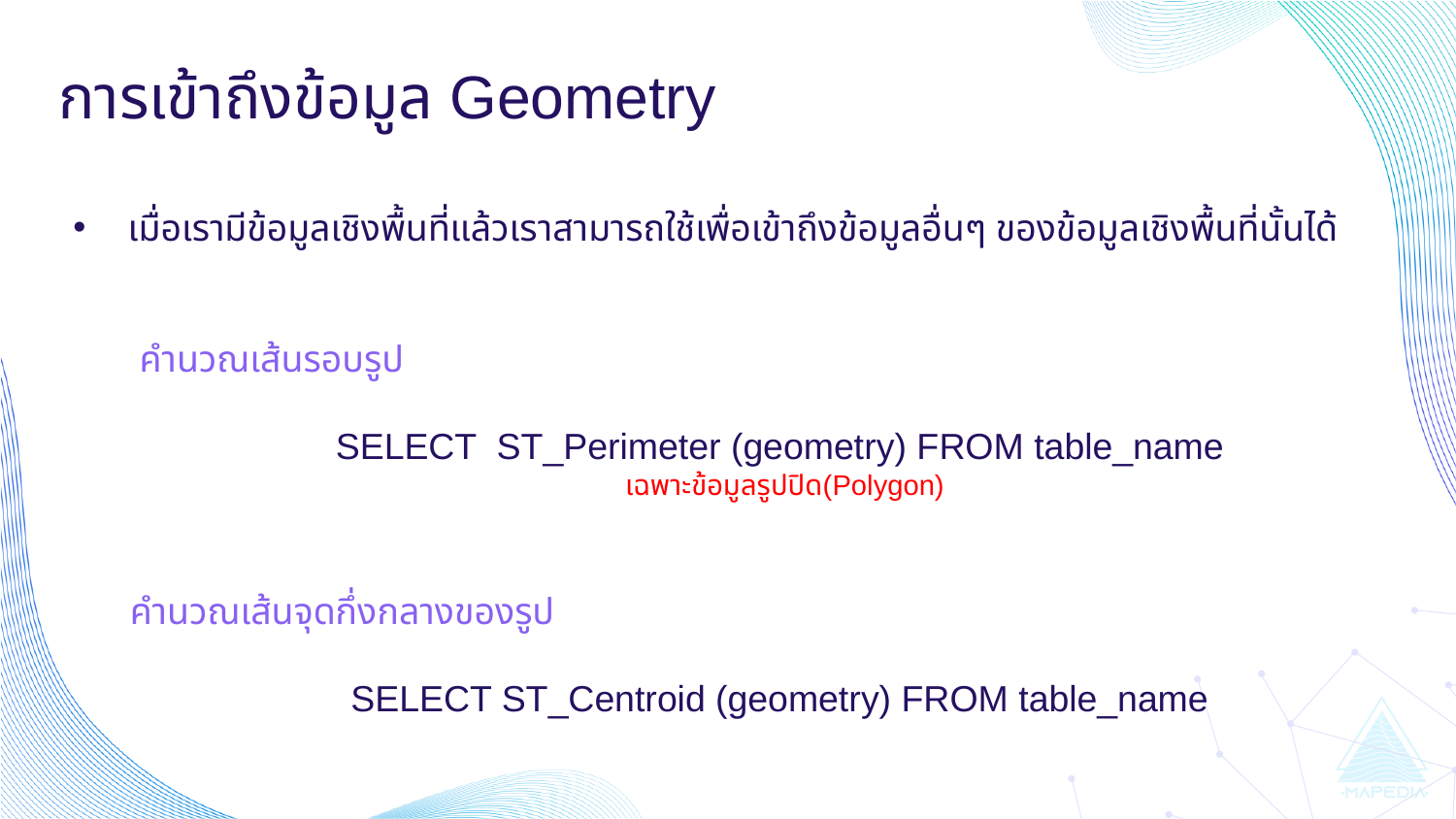

# การเข้าถึงข้อมูล Geometry

เมื่อเรามีข้อมูลเชิงพื้นที่แล้วเราสามารถใช้เพื่อเข้าถึงข้อมูลอื่นๆ ของข้อมูลเชิงพื้นที่นั้นได้

       คำนวณเส้นรอบรูป

SELECT  ST_Perimeter (geometry) FROM table_name
เฉพาะข้อมูลรูปปิด(Polygon)

      คำนวณเส้นจุดกึ่งกลางของรูป

SELECT ST_Centroid (geometry) FROM table_name